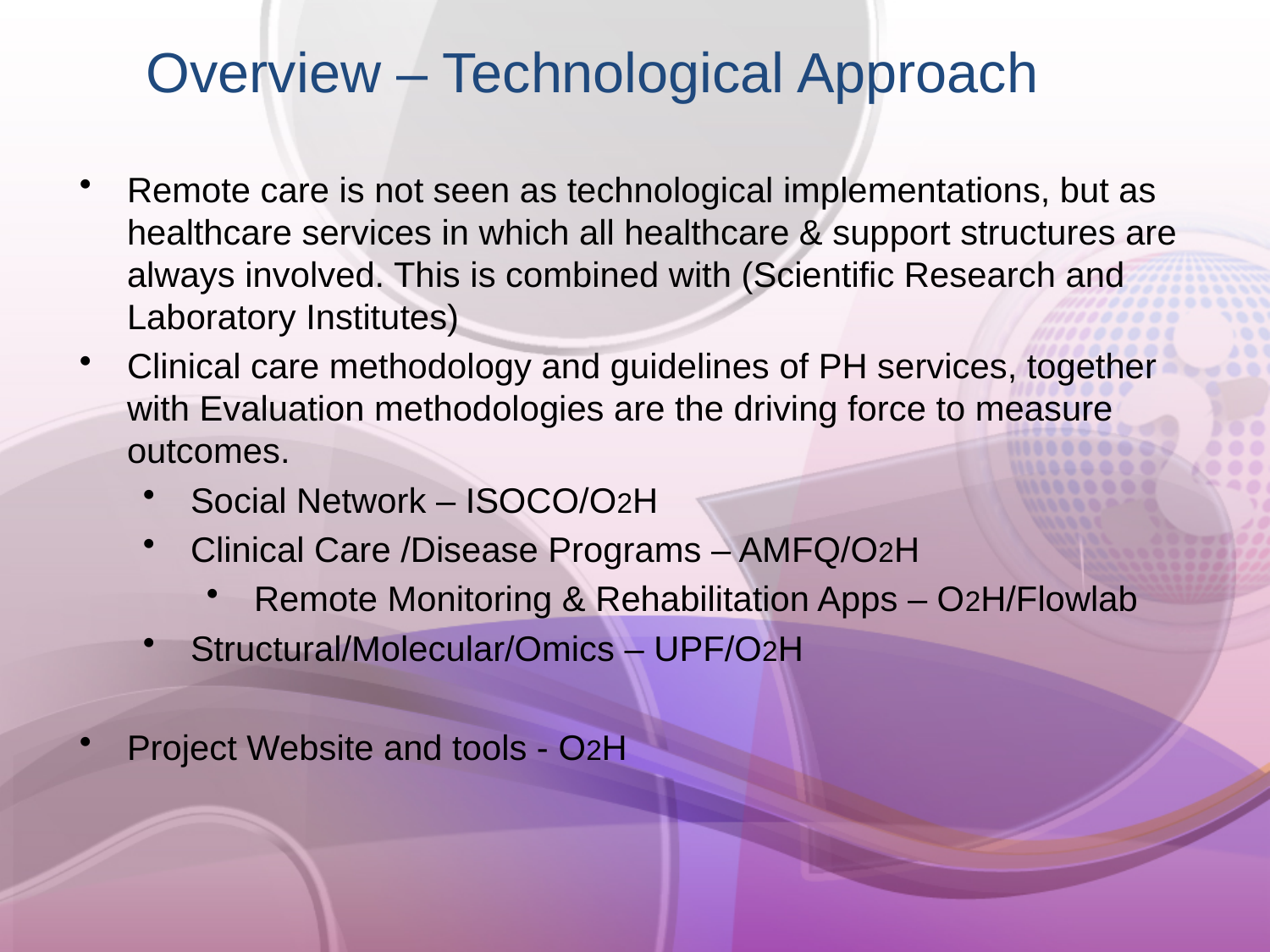

Overview – Technological Approach
Remote care is not seen as technological implementations, but as healthcare services in which all healthcare & support structures are always involved. This is combined with (Scientific Research and Laboratory Institutes)
Clinical care methodology and guidelines of PH services, together with Evaluation methodologies are the driving force to measure outcomes.
Social Network – ISOCO/O2H
Clinical Care /Disease Programs – AMFQ/O2H
Remote Monitoring & Rehabilitation Apps – O2H/Flowlab
Structural/Molecular/Omics – UPF/O2H

Project Website and tools - O2H